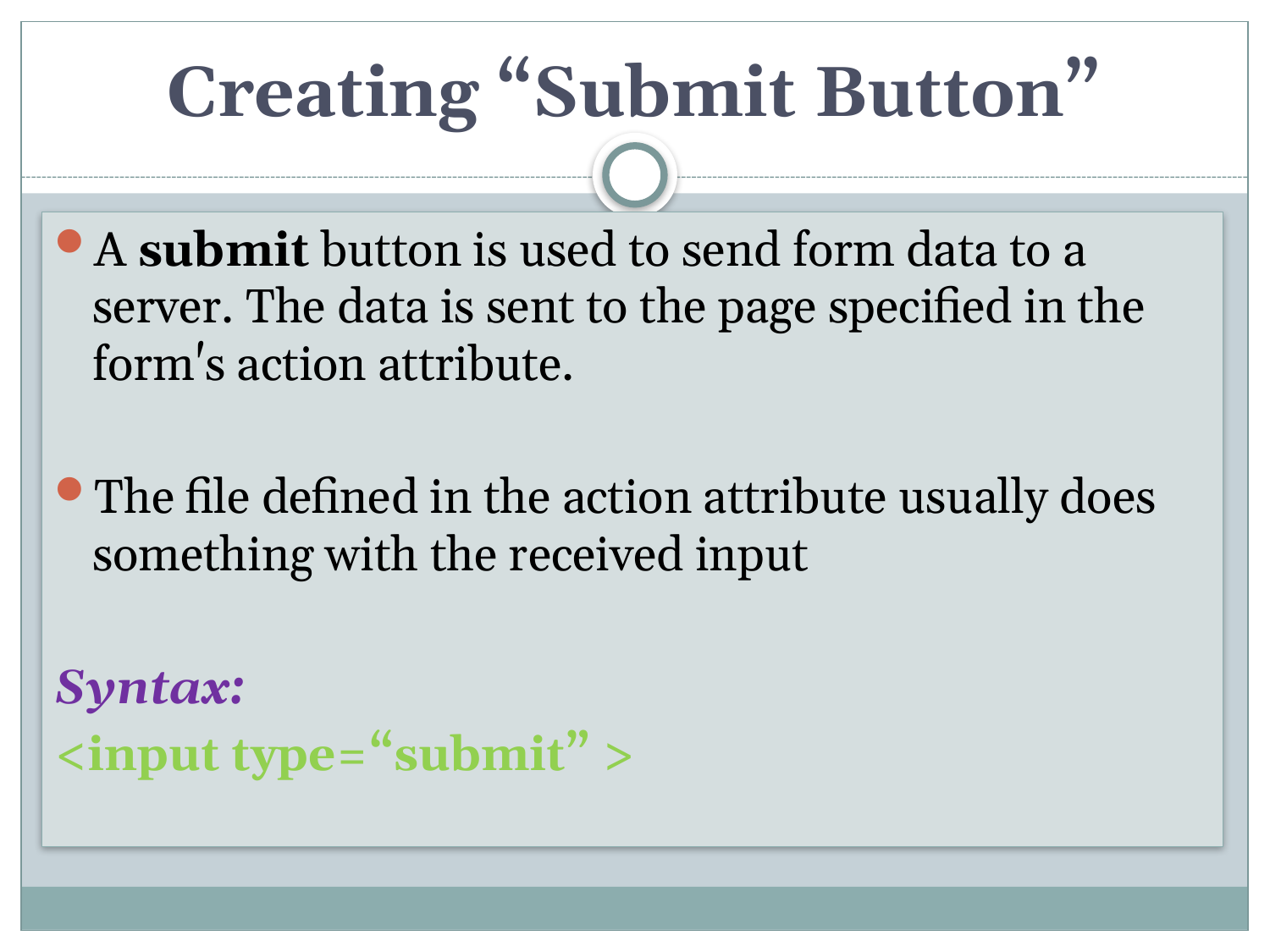

# Creating “Submit Button”
A submit button is used to send form data to a server. The data is sent to the page specified in the form's action attribute.

The file defined in the action attribute usually does something with the received input

Syntax:
<input type=“submit” >